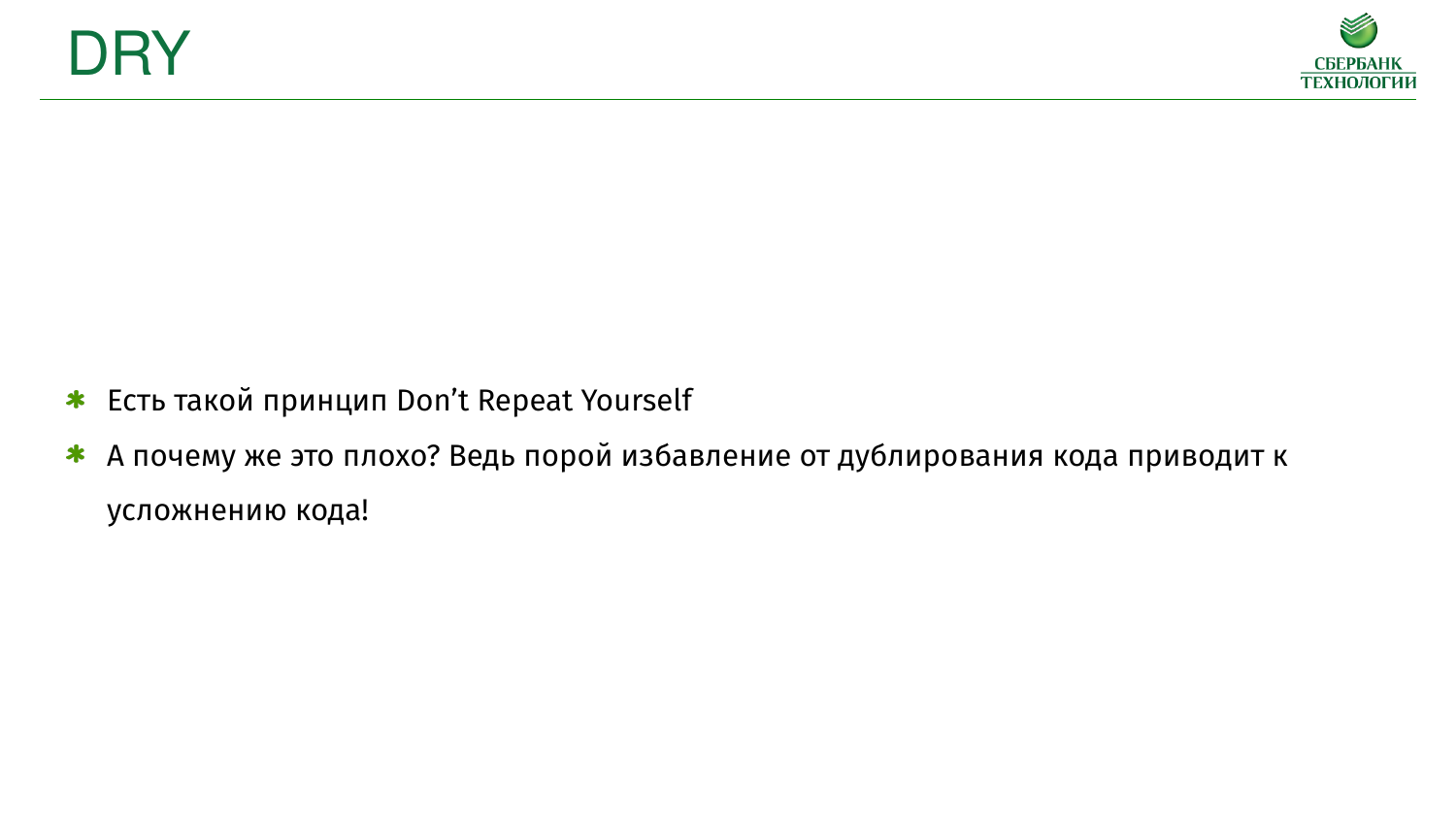

DRY
Есть такой принцип Don’t Repeat Yourself
А почему же это плохо? Ведь порой избавление от дублирования кода приводит к усложнению кода!